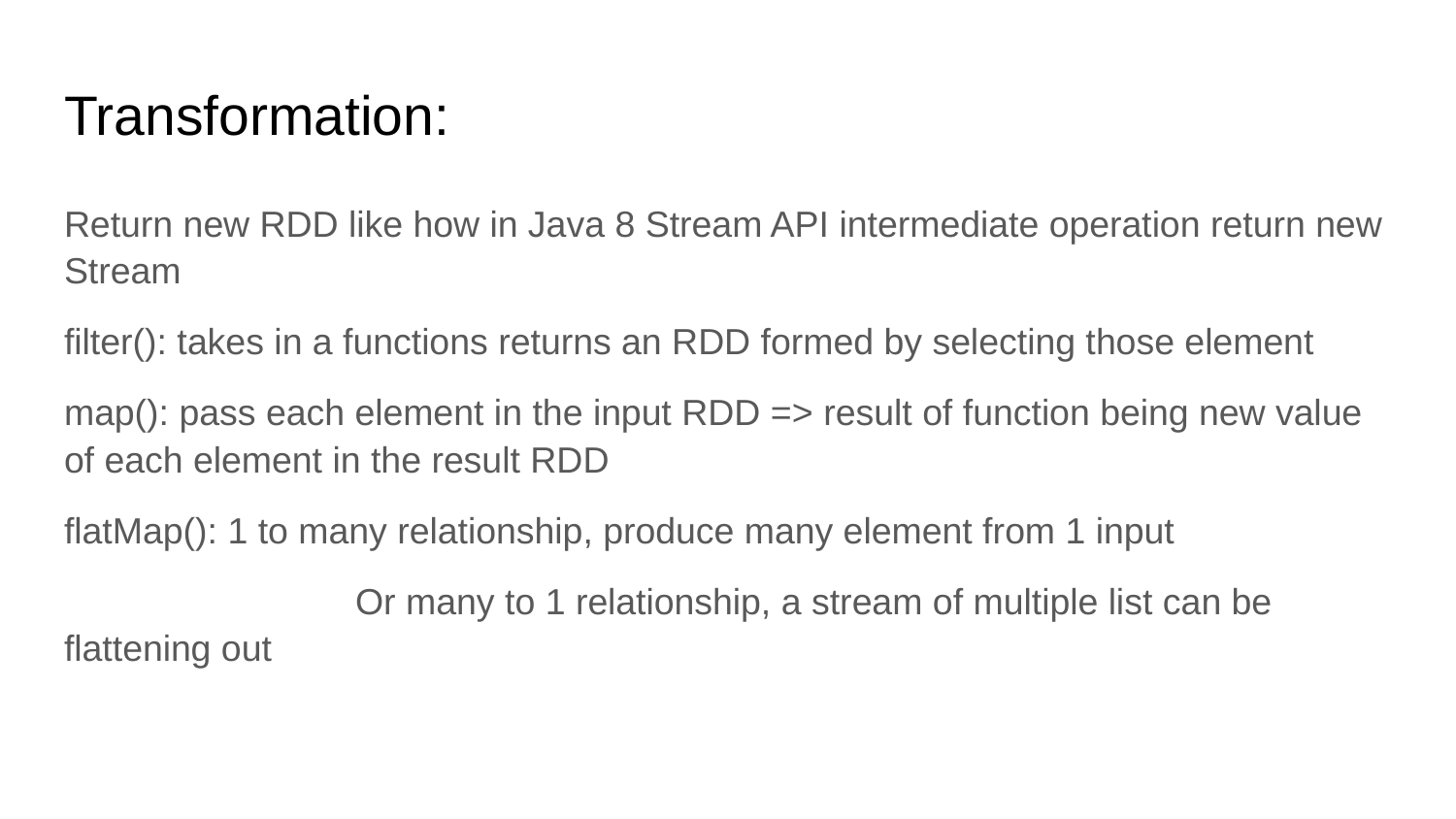

# Transformation:
Return new RDD like how in Java 8 Stream API intermediate operation return new Stream
filter(): takes in a functions returns an RDD formed by selecting those element
map(): pass each element in the input RDD => result of function being new value of each element in the result RDD
flatMap(): 1 to many relationship, produce many element from 1 input
		Or many to 1 relationship, a stream of multiple list can be flattening out